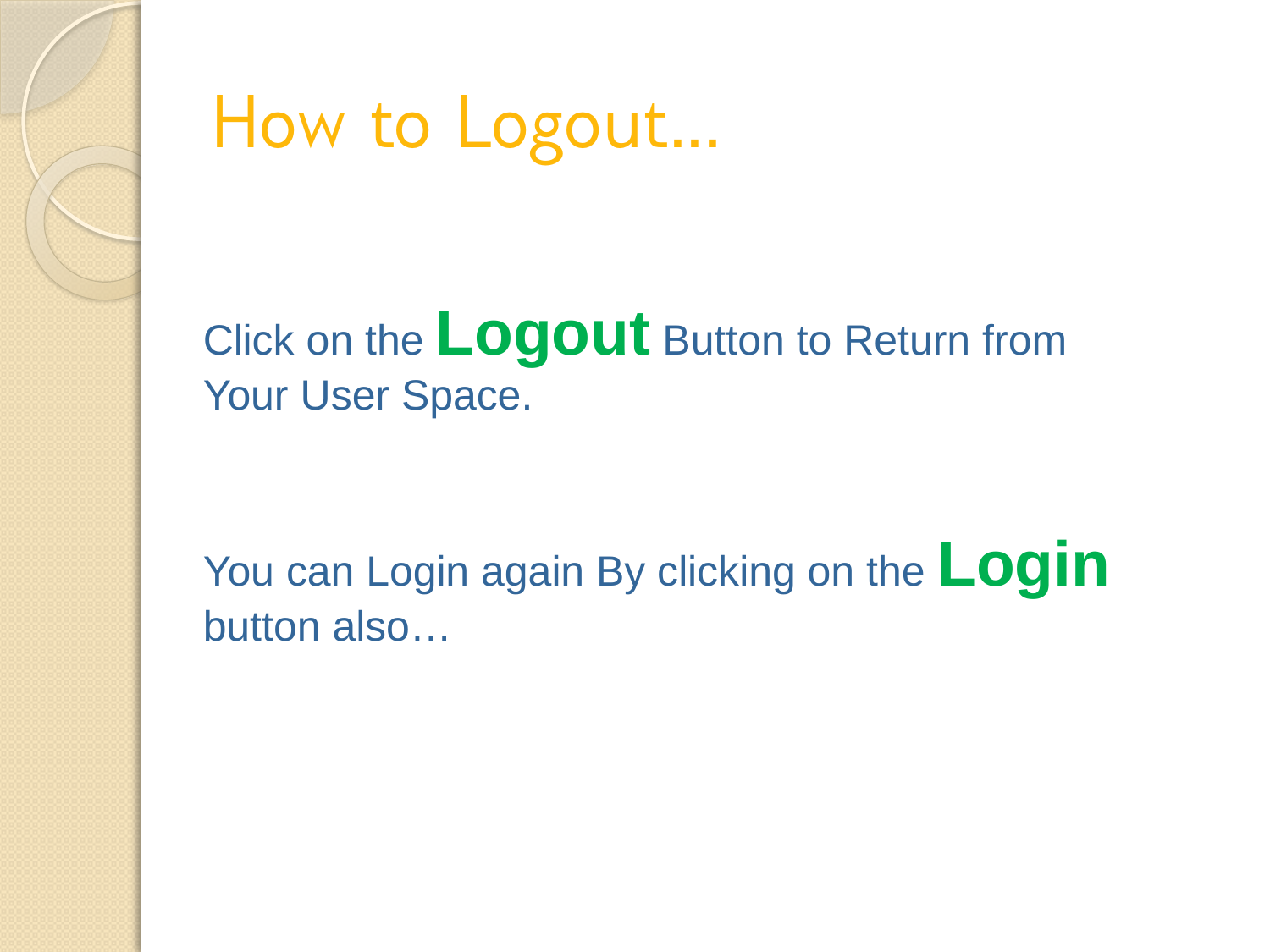

# How to Logout...
Click on the Logout Button to Return from Your User Space.

You can Login again By clicking on the Login button also…